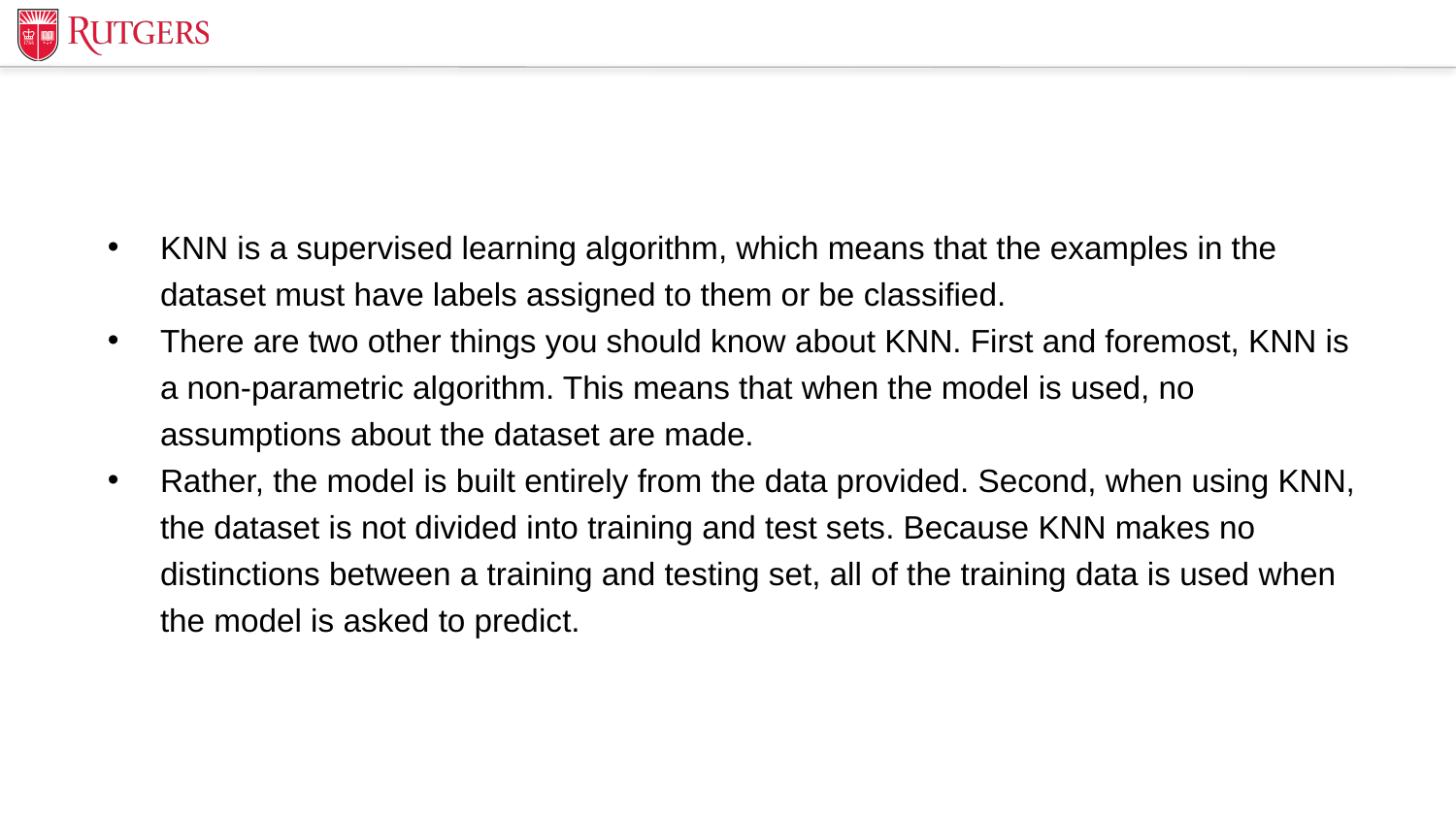

KNN is a supervised learning algorithm, which means that the examples in the dataset must have labels assigned to them or be classified.
There are two other things you should know about KNN. First and foremost, KNN is a non-parametric algorithm. This means that when the model is used, no assumptions about the dataset are made.
Rather, the model is built entirely from the data provided. Second, when using KNN, the dataset is not divided into training and test sets. Because KNN makes no distinctions between a training and testing set, all of the training data is used when the model is asked to predict.